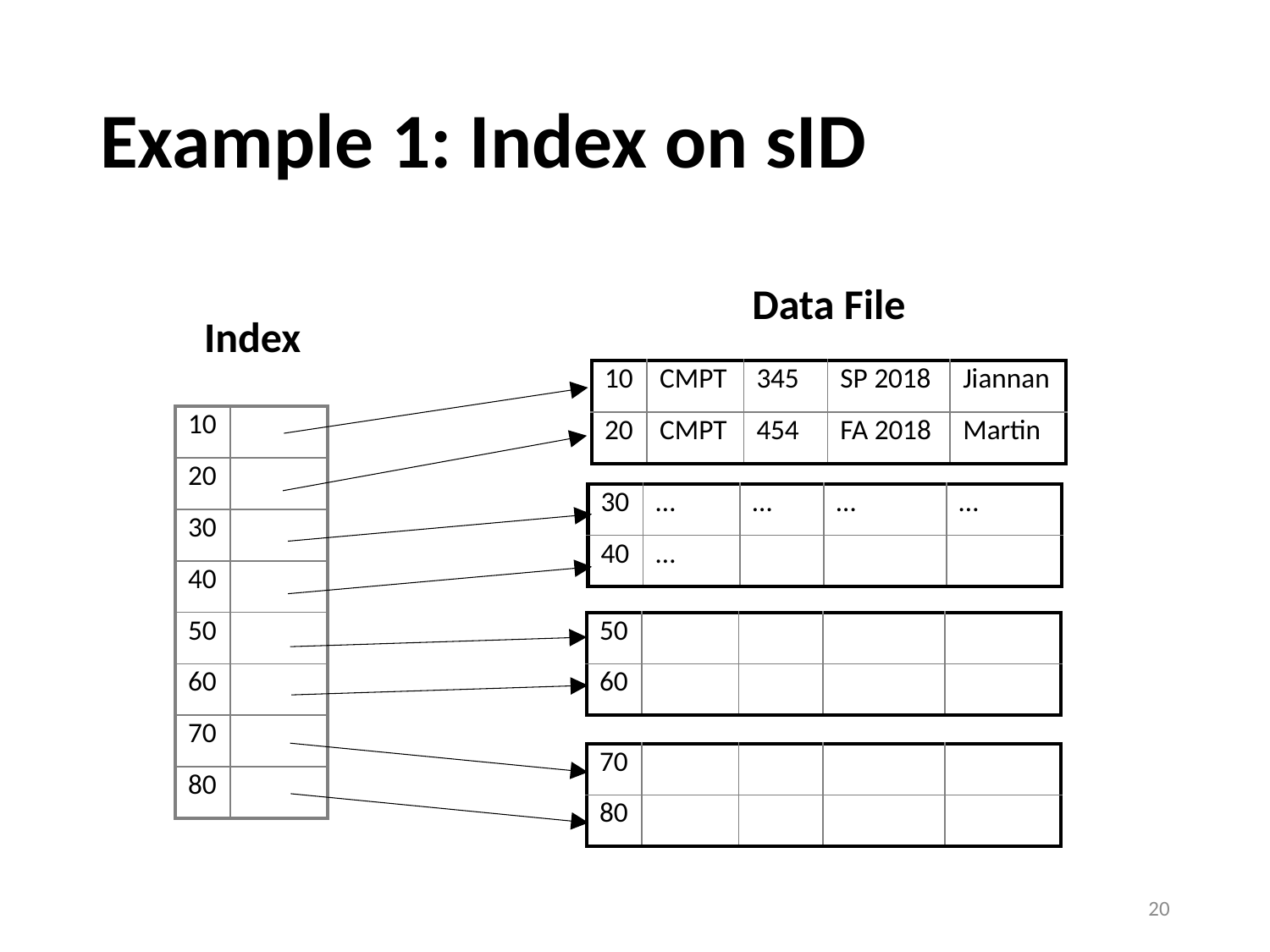

# Example 1: Index on sID
Data File
Index
| 10 | CMPT | 345 | SP 2018 | Jiannan |
| --- | --- | --- | --- | --- |
| 20 | CMPT | 454 | FA 2018 | Martin |
| 10 |  |
| --- | --- |
| 20 |  |
| 30 |  |
| 40 |  |
| 50 |  |
| 60 |  |
| 70 |  |
| 80 |  |
| 30 | … | … | … | … |
| --- | --- | --- | --- | --- |
| 40 | … |  |  |  |
| 50 |  |  |  |  |
| --- | --- | --- | --- | --- |
| 60 |  |  |  |  |
| 70 |  |  |  |  |
| --- | --- | --- | --- | --- |
| 80 |  |  |  |  |
20